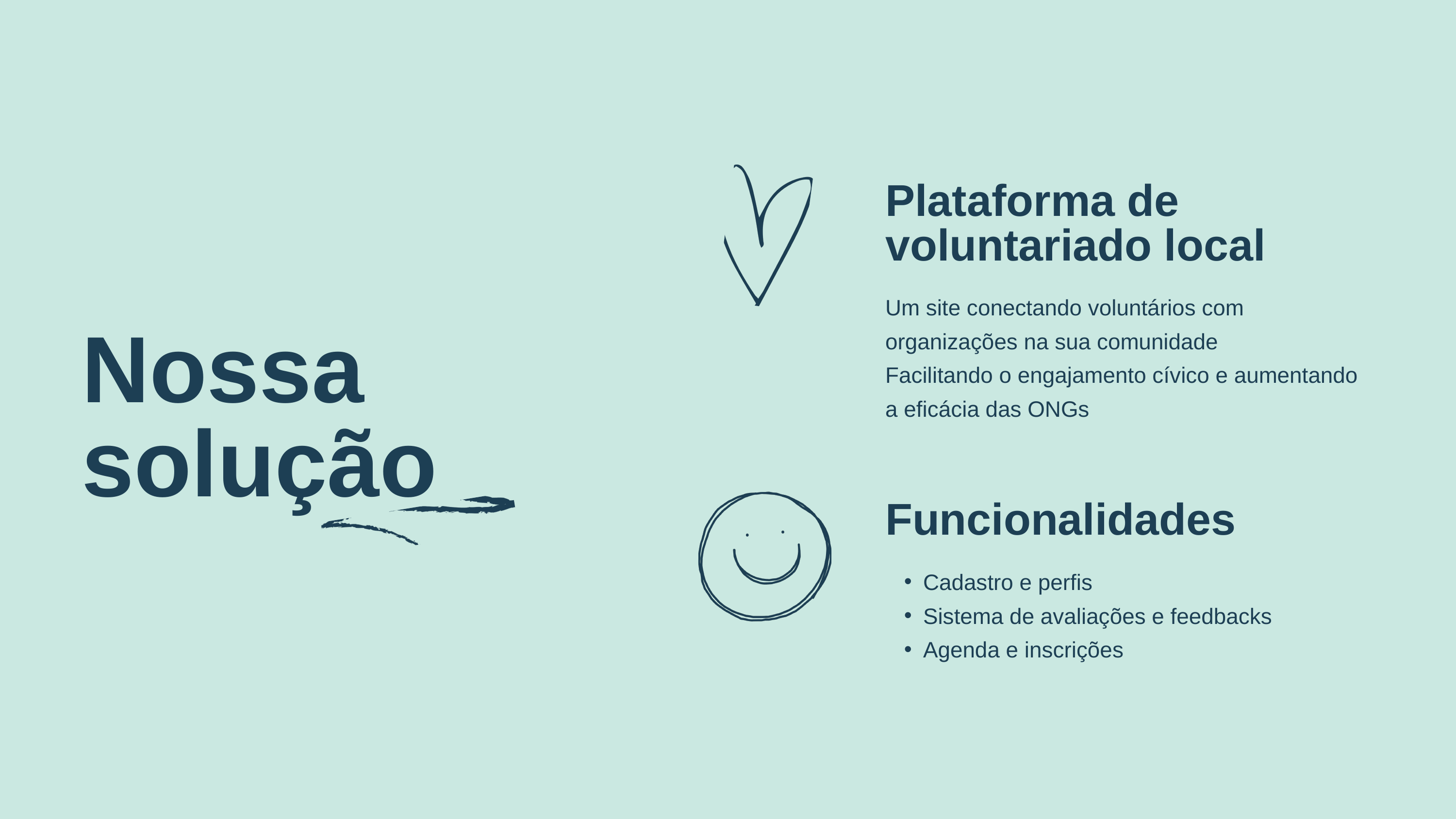

Plataforma de voluntariado local
Um site conectando voluntários com organizações na sua comunidade
Facilitando o engajamento cívico e aumentando a eficácia das ONGs
Nossa solução

Funcionalidades
Cadastro e perfis
Sistema de avaliações e feedbacks
Agenda e inscrições